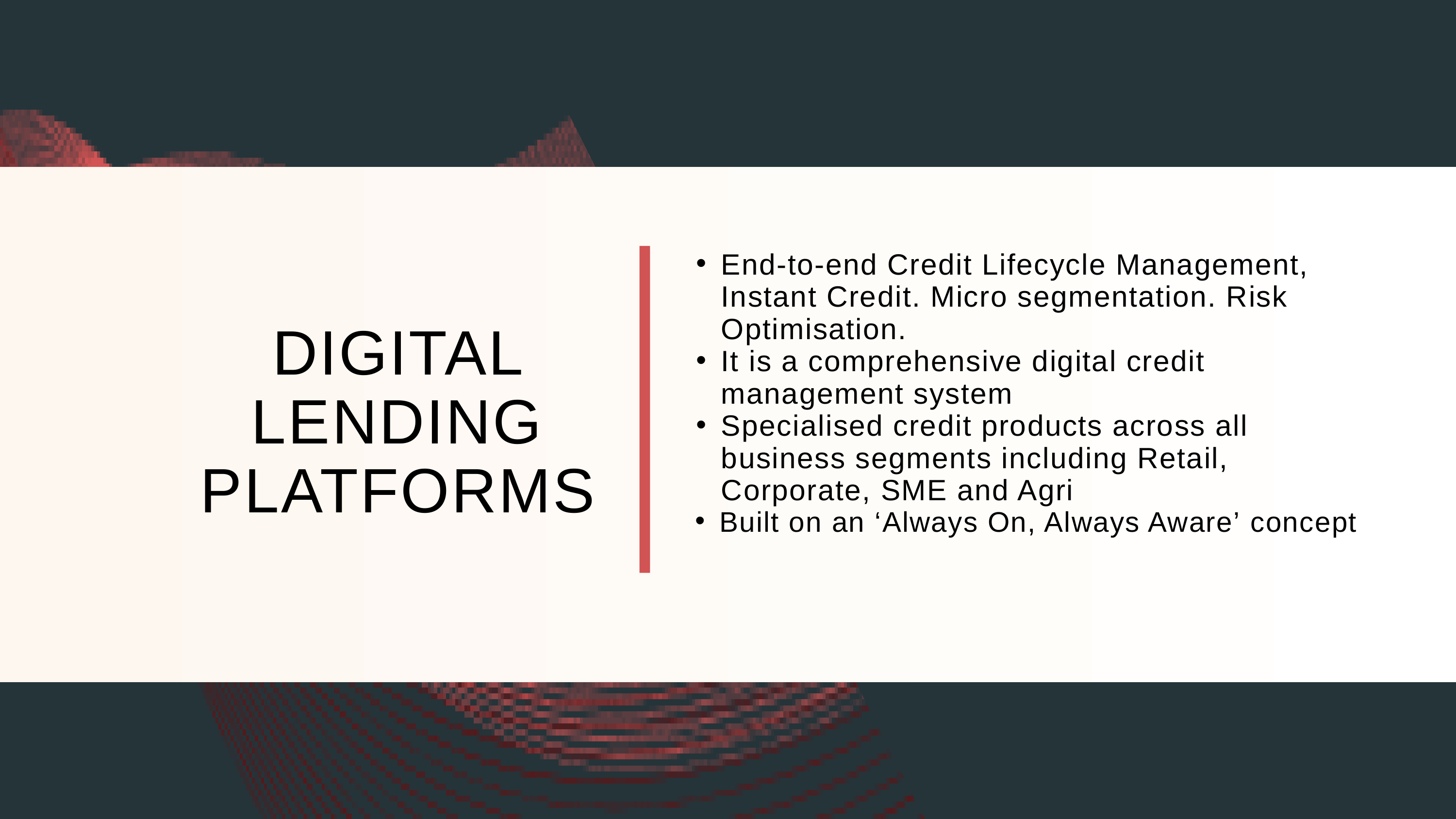

End-to-end Credit Lifecycle Management, Instant Credit. Micro segmentation. Risk Optimisation.
It is a comprehensive digital credit management system
Specialised credit products across all business segments including Retail, Corporate, SME and Agri
Built on an ‘Always On, Always Aware’ concept
DIGITAL LENDING PLATFORMS